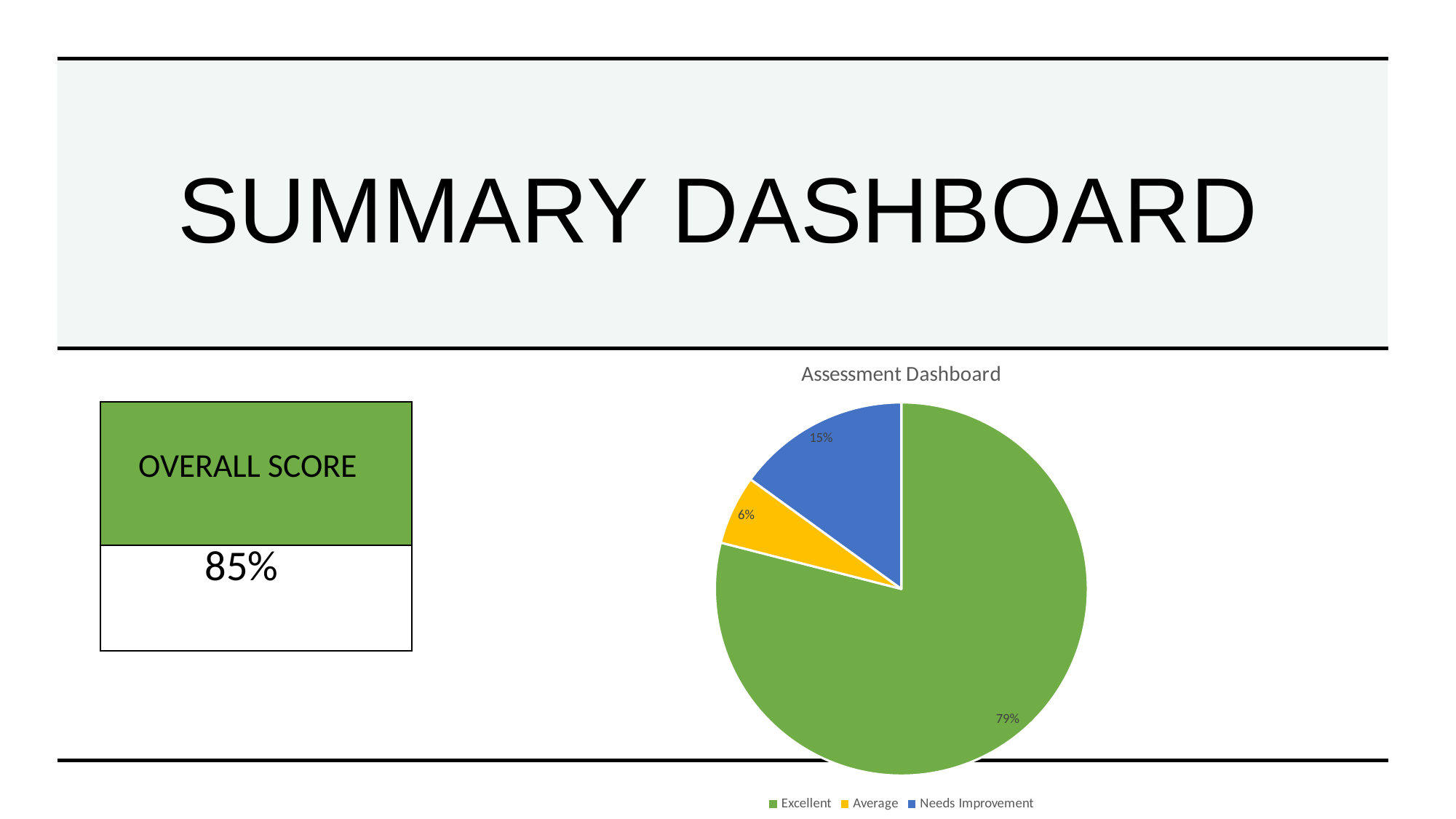

# SUMMARY DASHBOARD

### Chart:

| Category | Assessment Dashboard |
|---|---|
| Excellent | 0.79 |
| Average | 0.06 |
| Needs Improvement | 0.15 |
| OVERALL SCORE |
| --- |
| 85% |